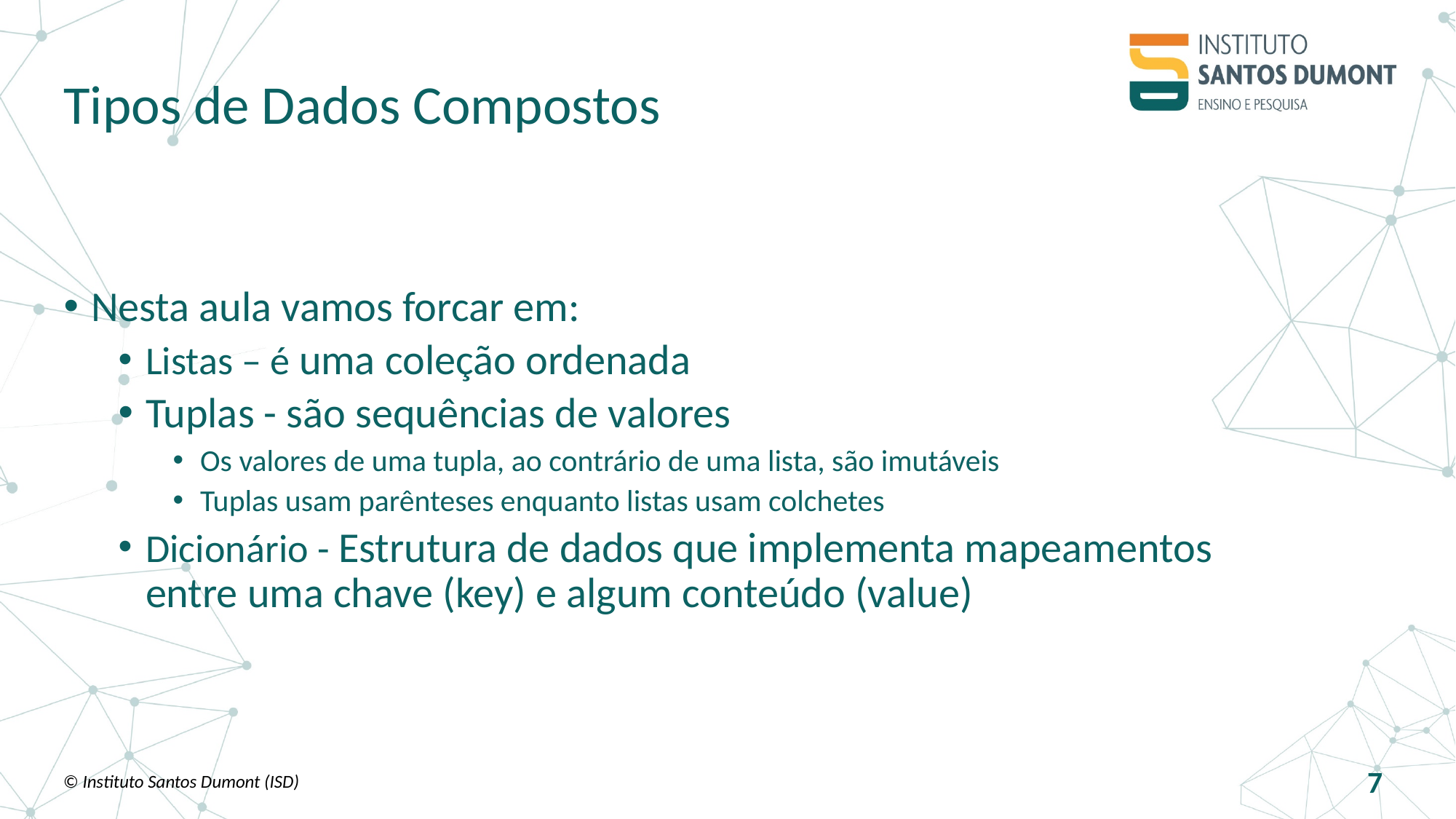

# Tipos de Dados Compostos

Nesta aula vamos forcar em:
Listas – é uma coleção ordenada
Tuplas - são sequências de valores
Os valores de uma tupla, ao contrário de uma lista, são imutáveis
Tuplas usam parênteses enquanto listas usam colchetes
Dicionário - Estrutura de dados que implementa mapeamentos entre uma chave (key) e algum conteúdo (value)

© Instituto Santos Dumont (ISD)
7